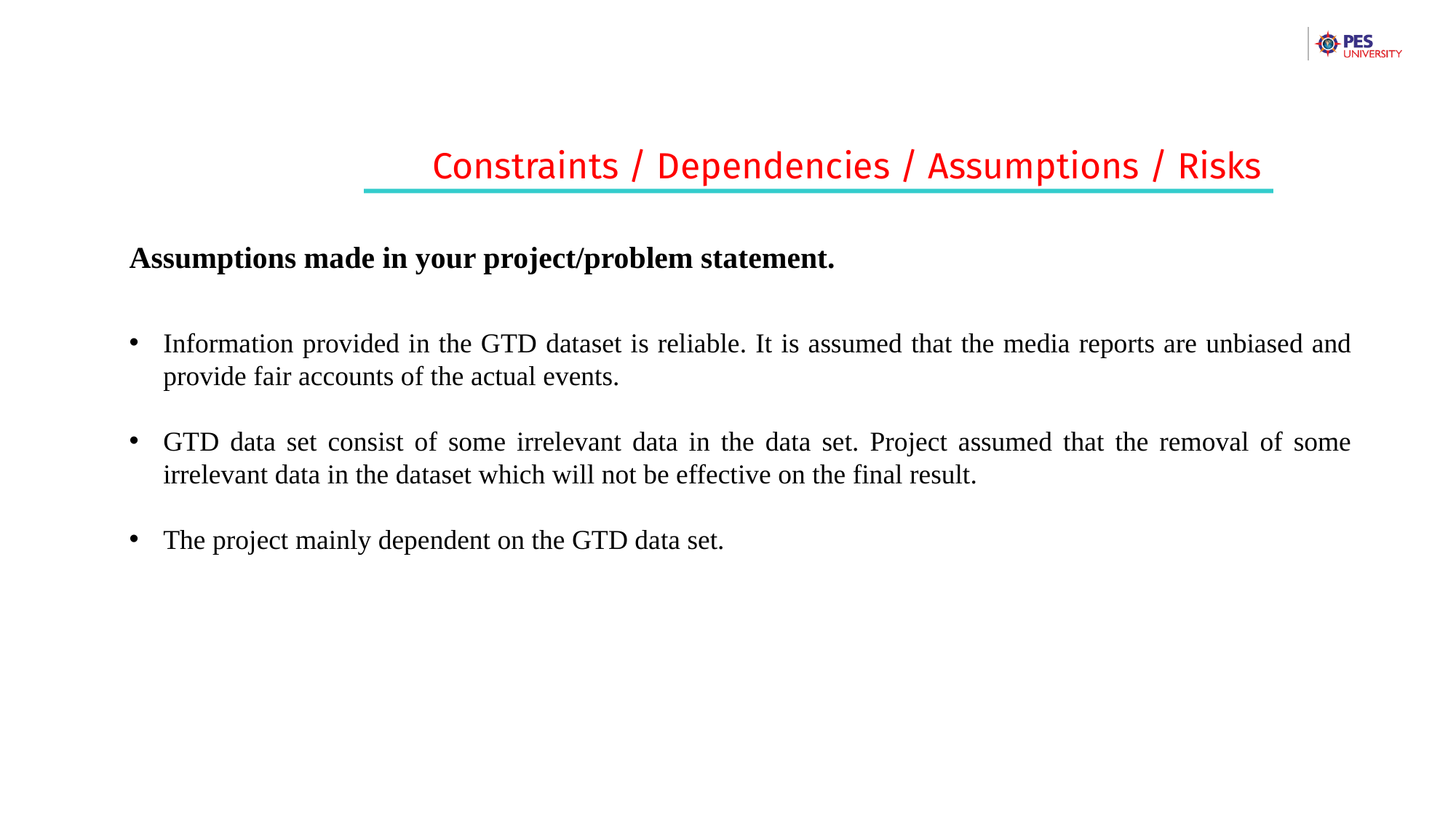

Constraints / Dependencies / Assumptions / Risks

Assumptions made in your project/problem statement.

Information provided in the GTD dataset is reliable. It is assumed that the media reports are unbiased and provide fair accounts of the actual events.

GTD data set consist of some irrelevant data in the data set. Project assumed that the removal of some irrelevant data in the dataset which will not be effective on the final result.

The project mainly dependent on the GTD data set.